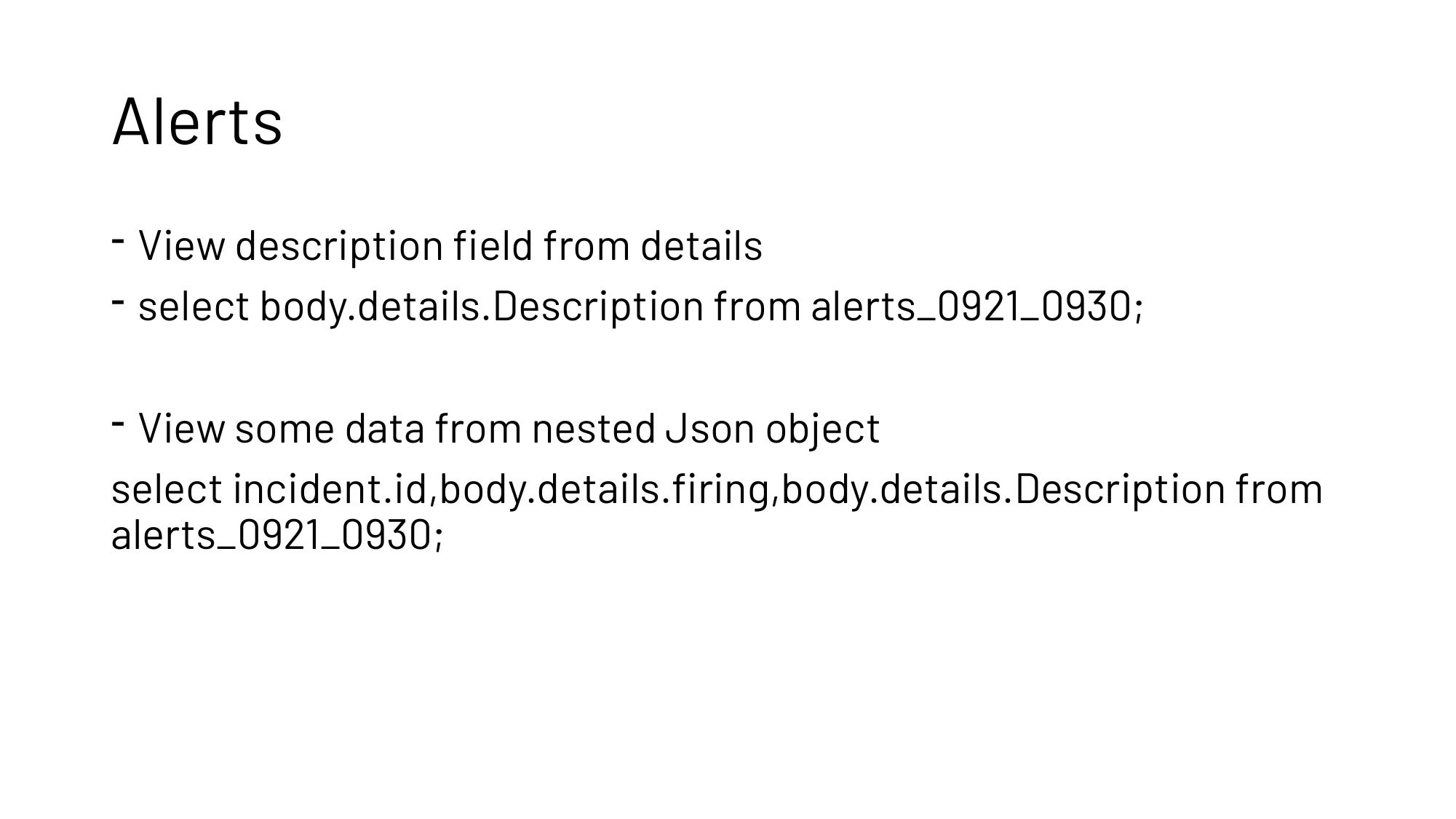

# Alerts
View description field from details
select body.details.Description from alerts_0921_0930;

View some data from nested Json object
select incident.id,body.details.firing,body.details.Description from alerts_0921_0930;